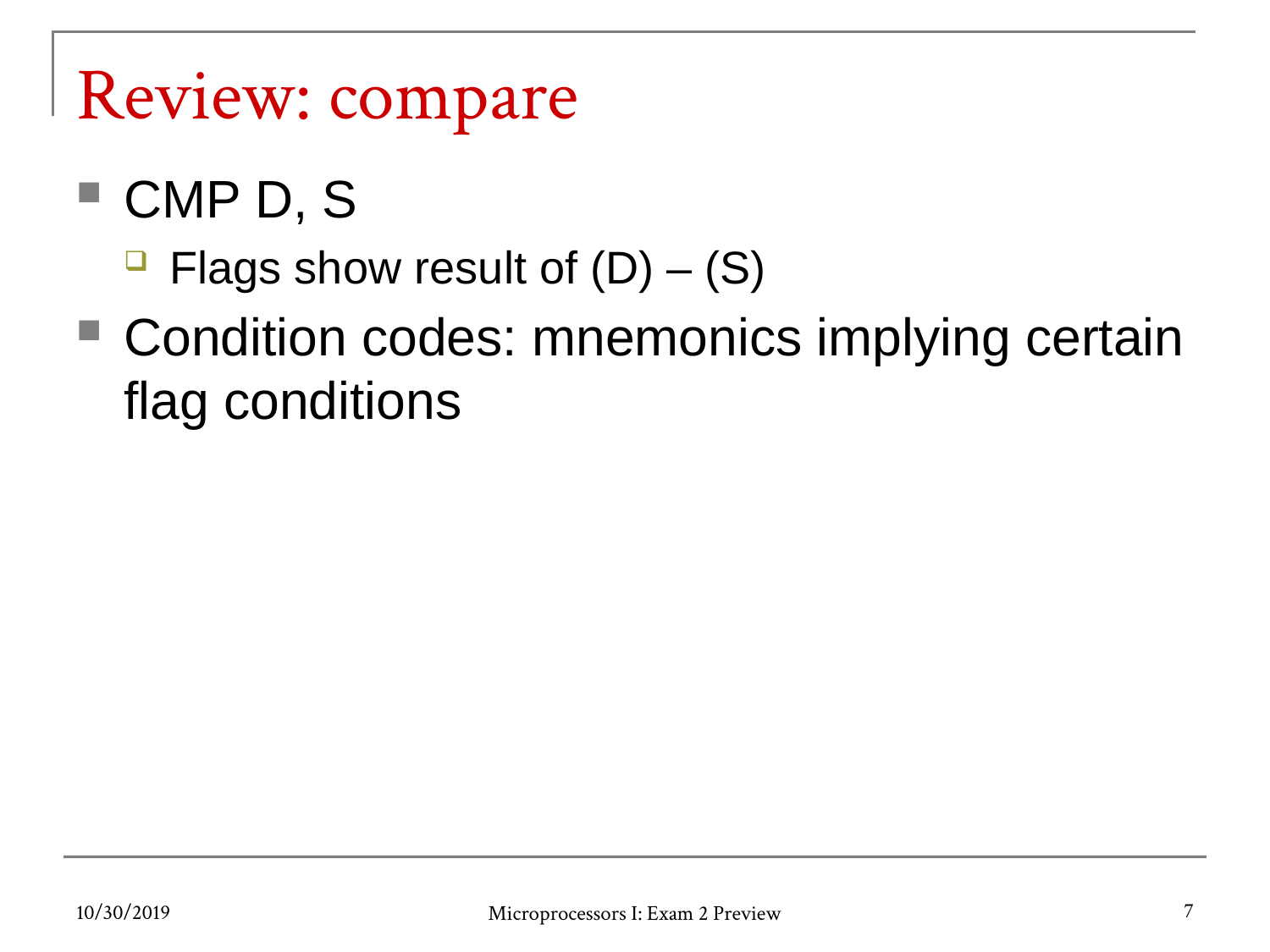

# Review: compare
CMP D, S
Flags show result of (D) – (S)
Condition codes: mnemonics implying certain flag conditions
10/30/2019
7
Microprocessors I: Exam 2 Preview